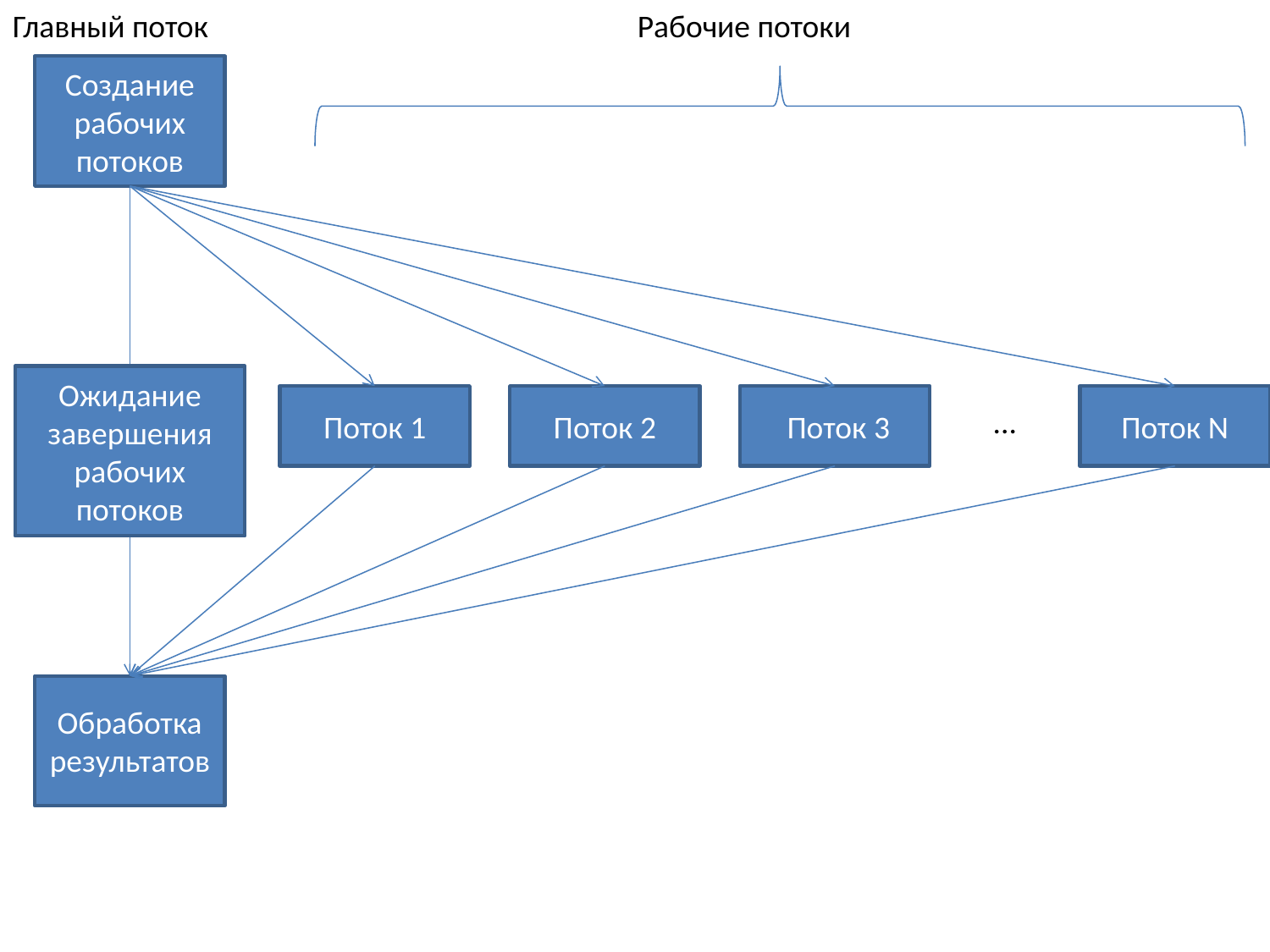

Главный поток
Рабочие потоки

Создание рабочих потоков
Ожидание завершения рабочих потоков
Поток 1
Поток 2
 Поток 3
Поток N
...
Обработка результатов